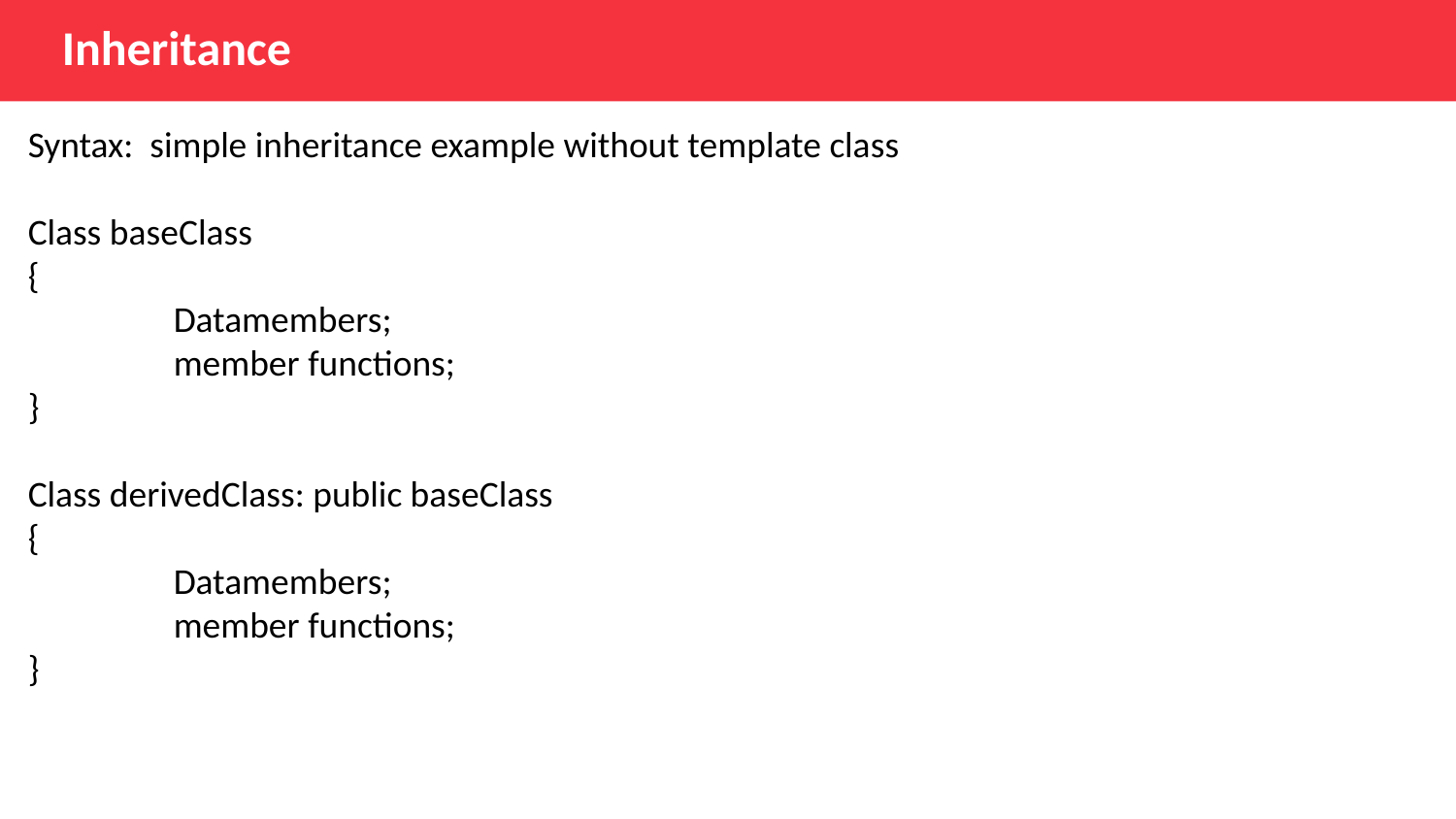

Inheritance
Syntax:  simple inheritance example without template class

Class baseClass
{
	Datamembers;
	member functions;
}

Class derivedClass: public baseClass
{
	Datamembers;
	member functions;
}